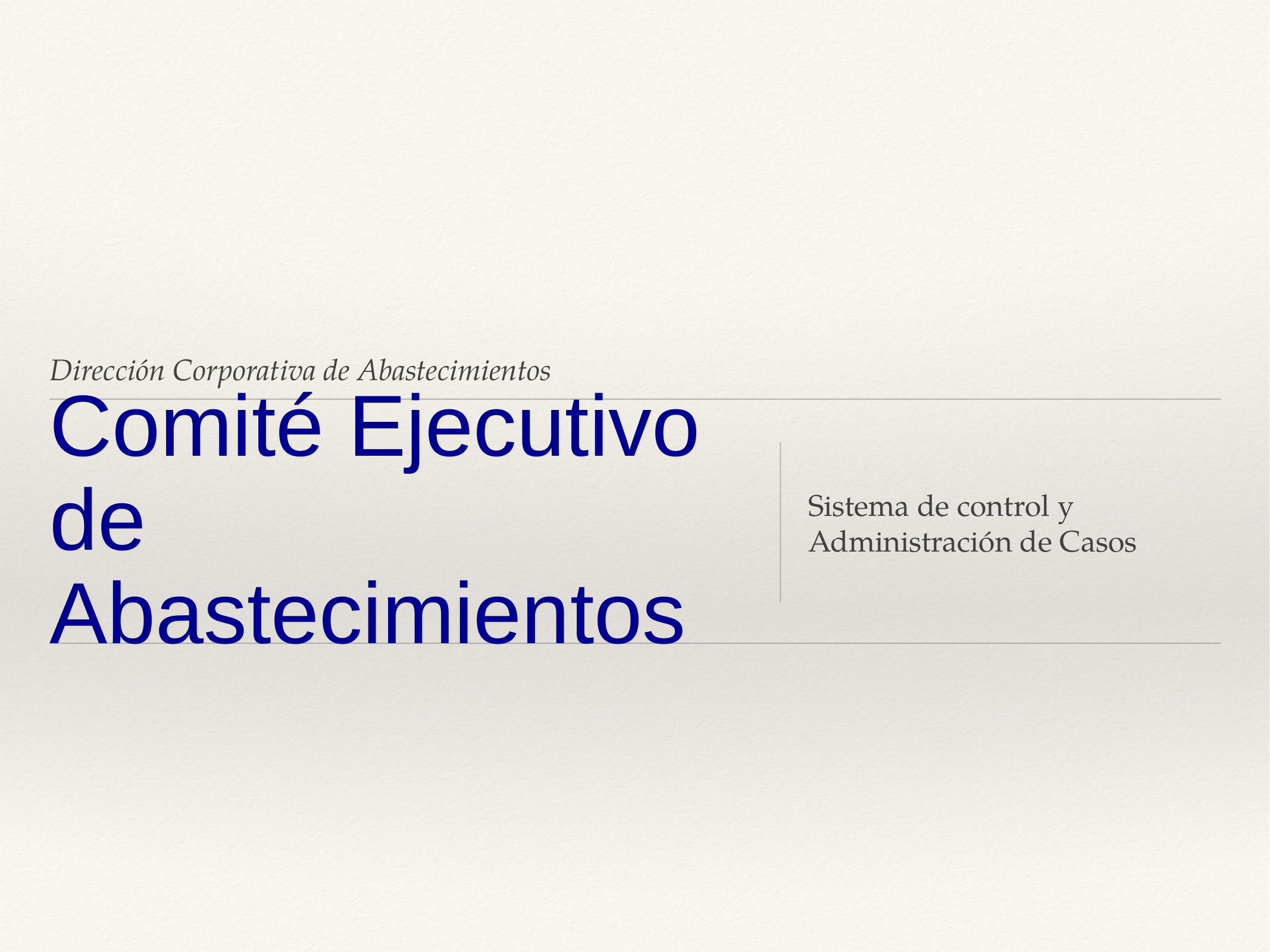

Dirección Corporativa de Abastecimientos
# Comité Ejecutivo de Abastecimientos
Sistema de control y Administración de Casos